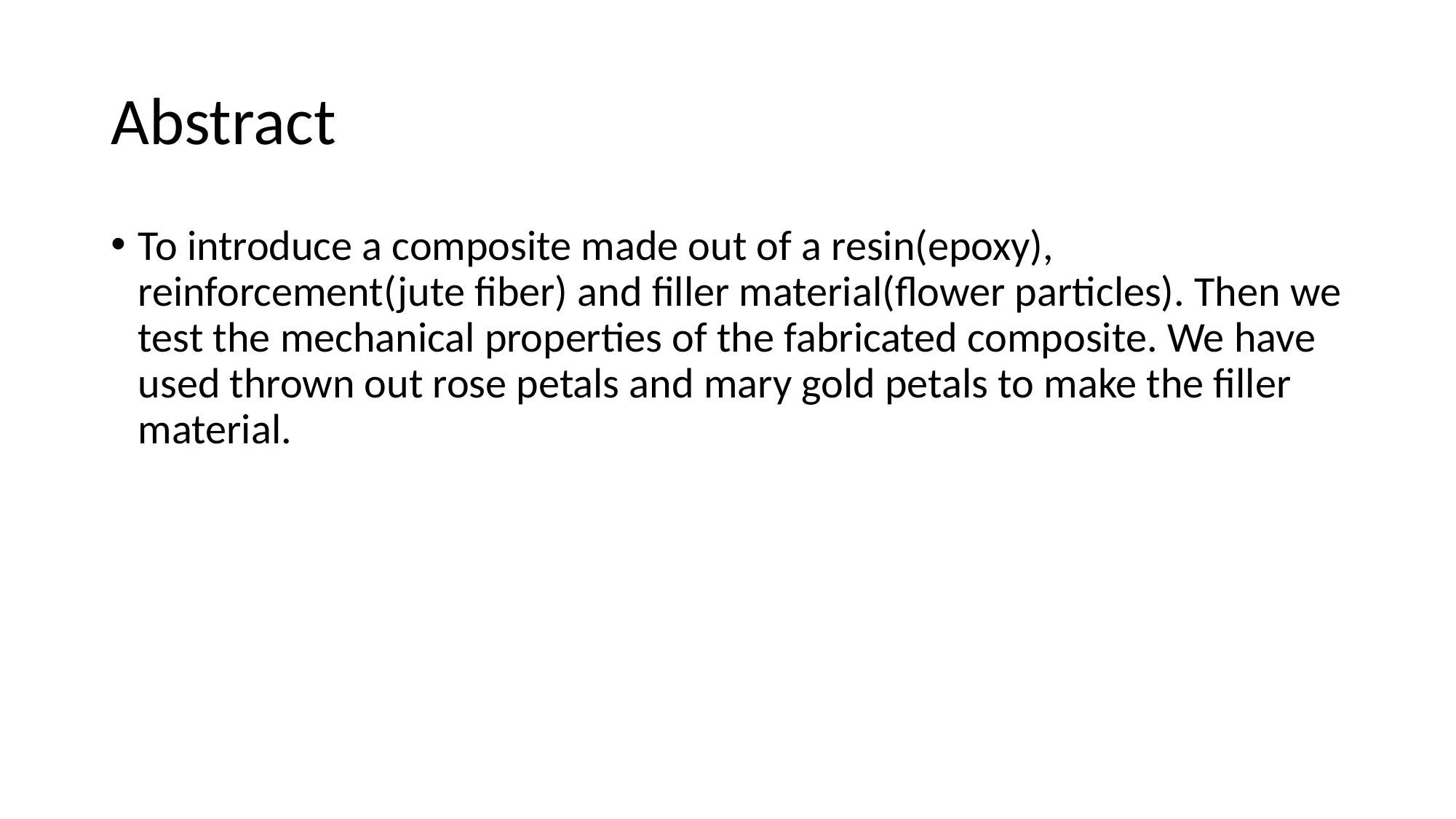

# Abstract
To introduce a composite made out of a resin(epoxy), reinforcement(jute fiber) and filler material(flower particles). Then we test the mechanical properties of the fabricated composite. We have used thrown out rose petals and mary gold petals to make the filler material.